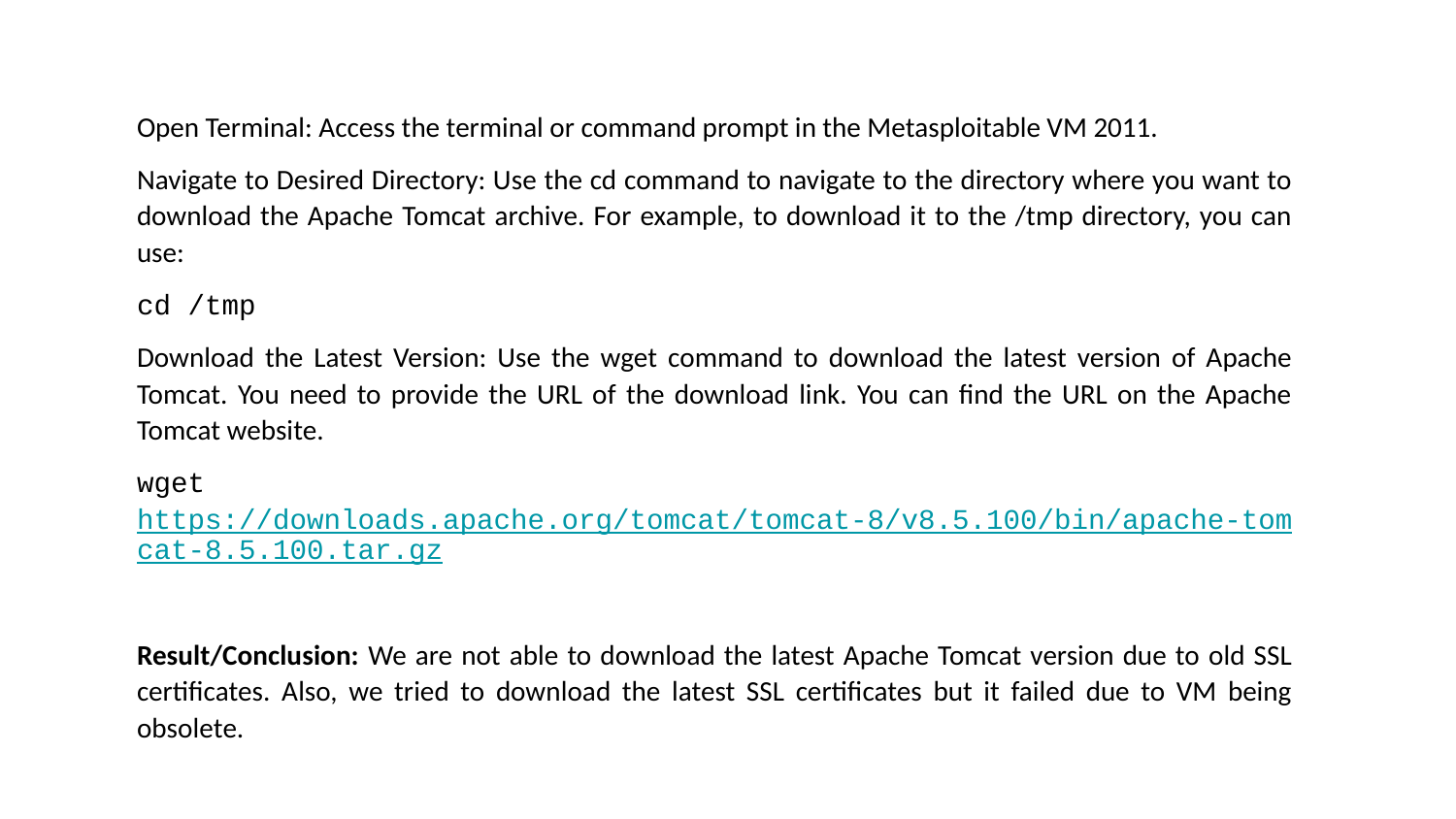

Open Terminal: Access the terminal or command prompt in the Metasploitable VM 2011.
Navigate to Desired Directory: Use the cd command to navigate to the directory where you want to download the Apache Tomcat archive. For example, to download it to the /tmp directory, you can use:
cd /tmp
Download the Latest Version: Use the wget command to download the latest version of Apache Tomcat. You need to provide the URL of the download link. You can find the URL on the Apache Tomcat website.
wget https://downloads.apache.org/tomcat/tomcat-8/v8.5.100/bin/apache-tomcat-8.5.100.tar.gz

Result/Conclusion: We are not able to download the latest Apache Tomcat version due to old SSL certificates. Also, we tried to download the latest SSL certificates but it failed due to VM being obsolete.